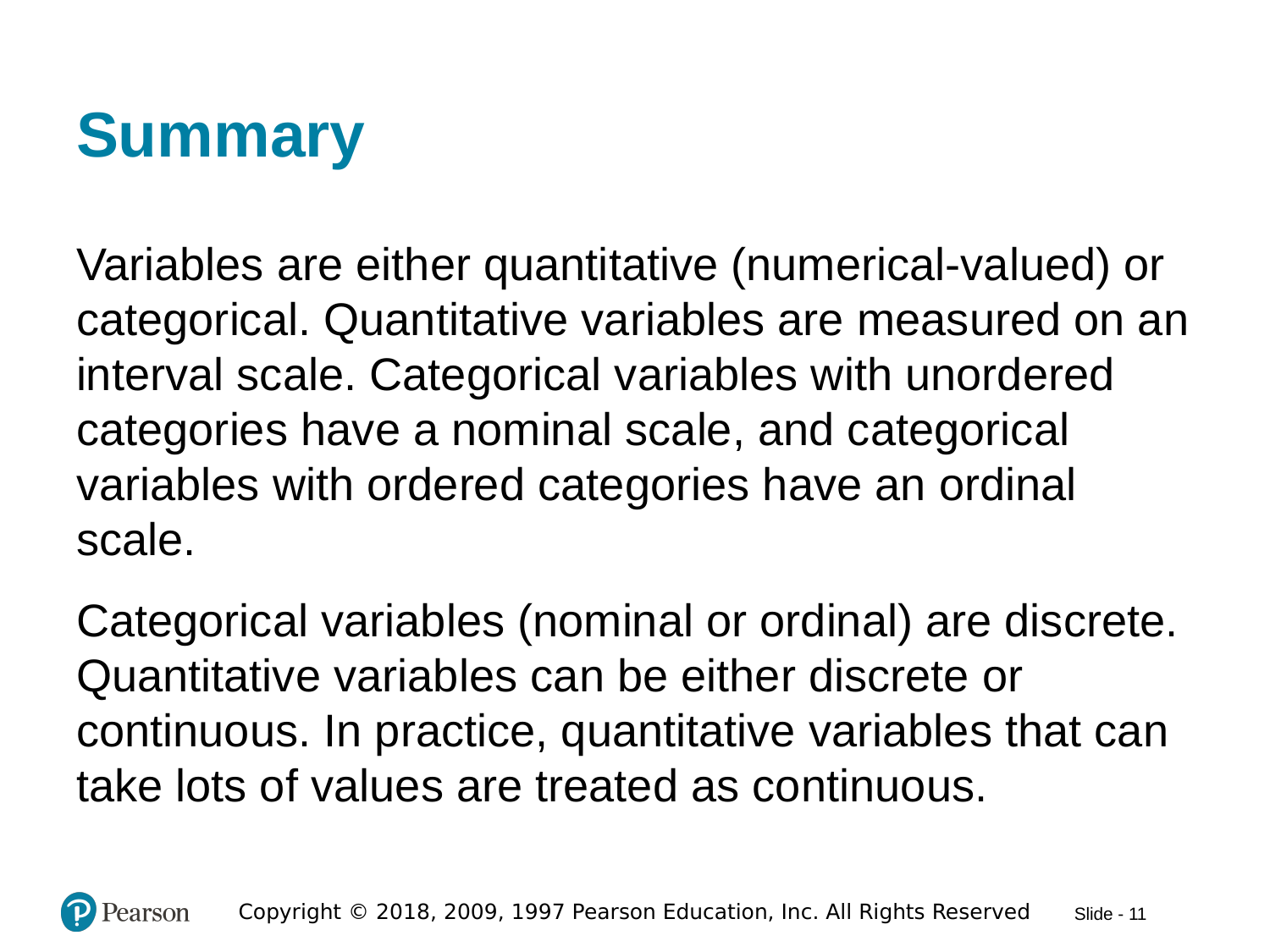

# Summary
Variables are either quantitative (numerical-valued) or categorical. Quantitative variables are measured on an interval scale. Categorical variables with unordered categories have a nominal scale, and categorical variables with ordered categories have an ordinal scale.
Categorical variables (nominal or ordinal) are discrete. Quantitative variables can be either discrete or continuous. In practice, quantitative variables that can take lots of values are treated as continuous.